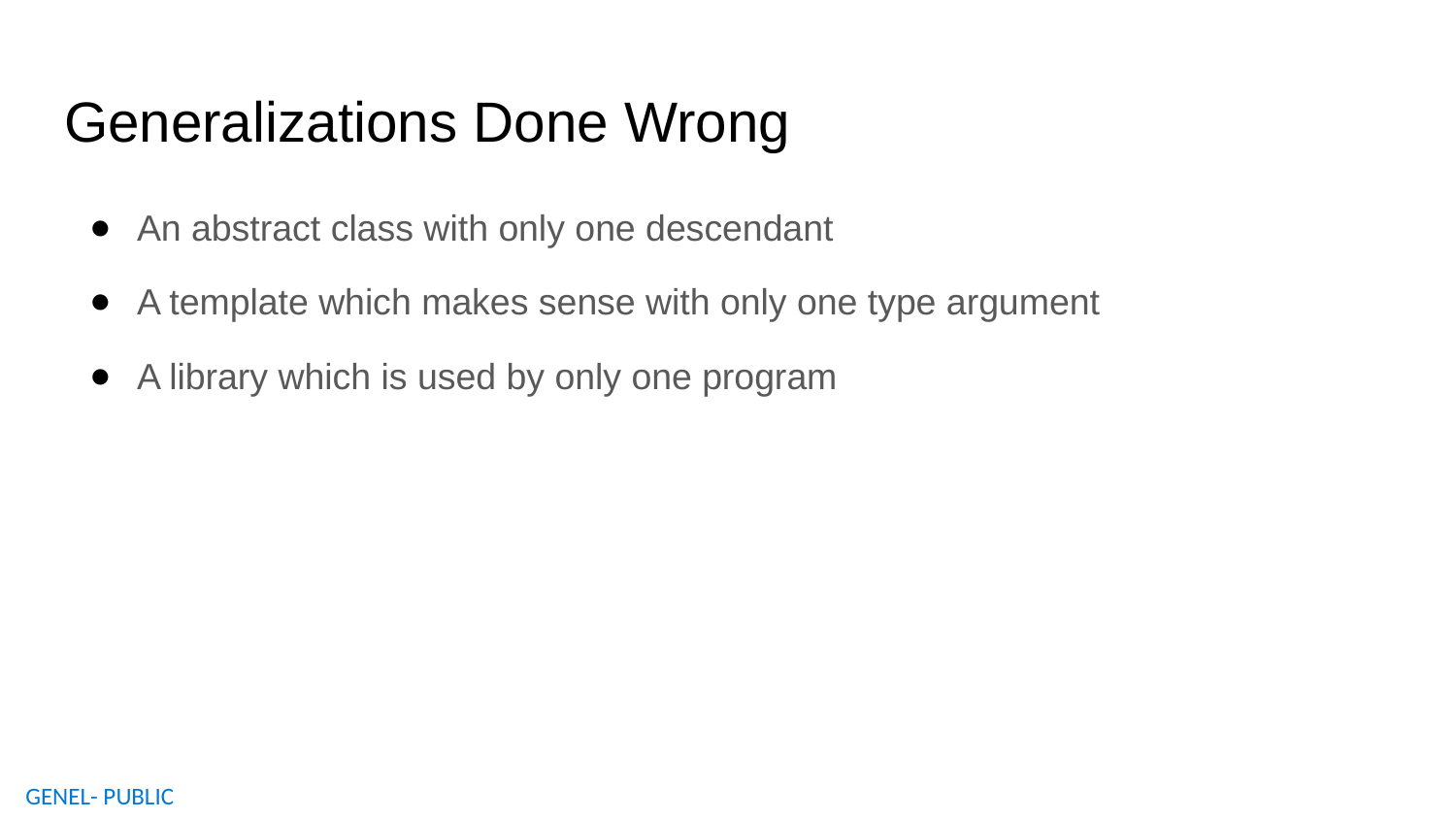

# Generalizations Done Wrong

An abstract class with only one descendant
A template which makes sense with only one type argument
A library which is used by only one program